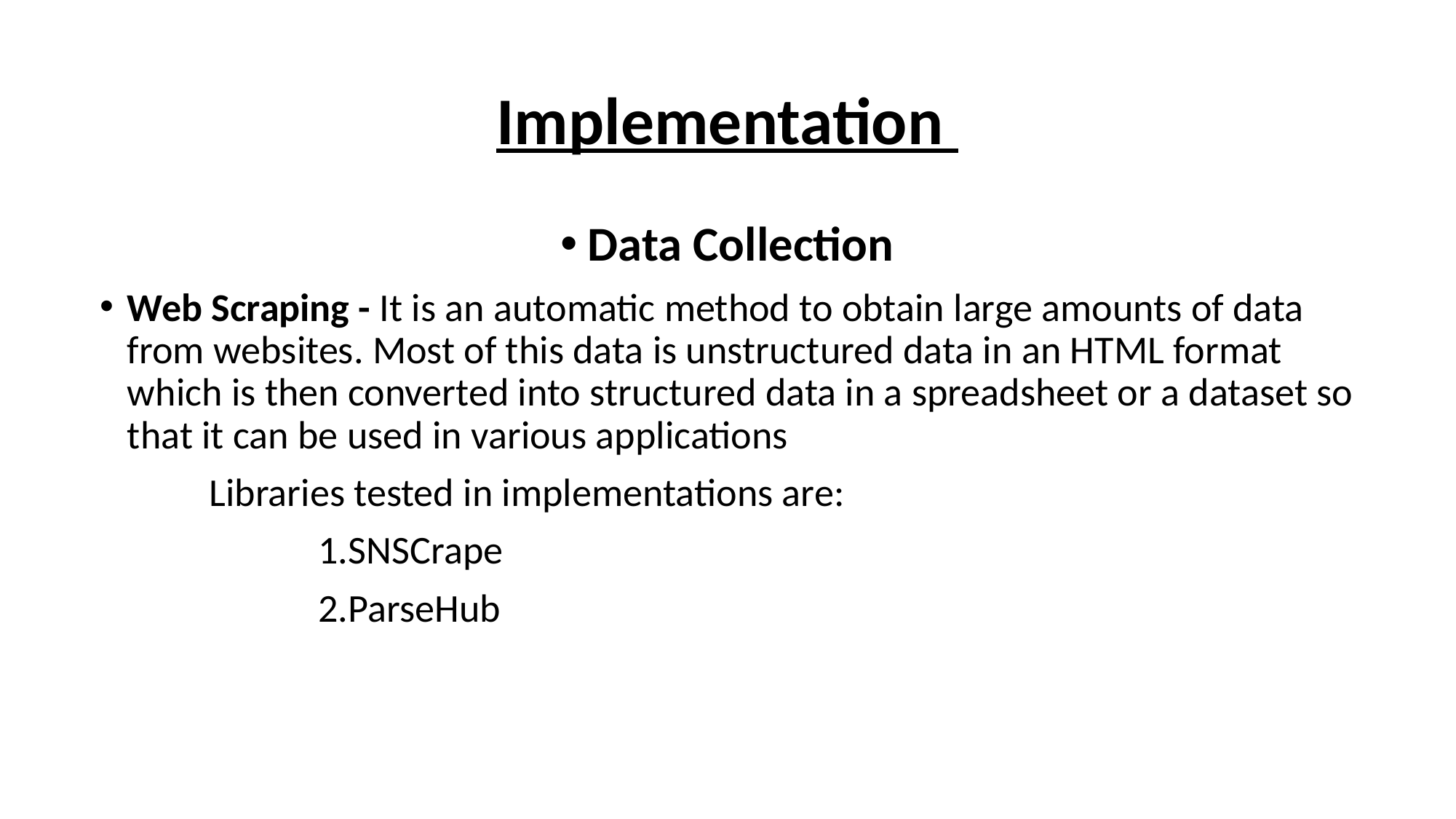

Implementation
Data Collection
Web Scraping - It is an automatic method to obtain large amounts of data from websites. Most of this data is unstructured data in an HTML format which is then converted into structured data in a spreadsheet or a dataset so that it can be used in various applications
 	Libraries tested in implementations are:
		1.SNSCrape
		2.ParseHub